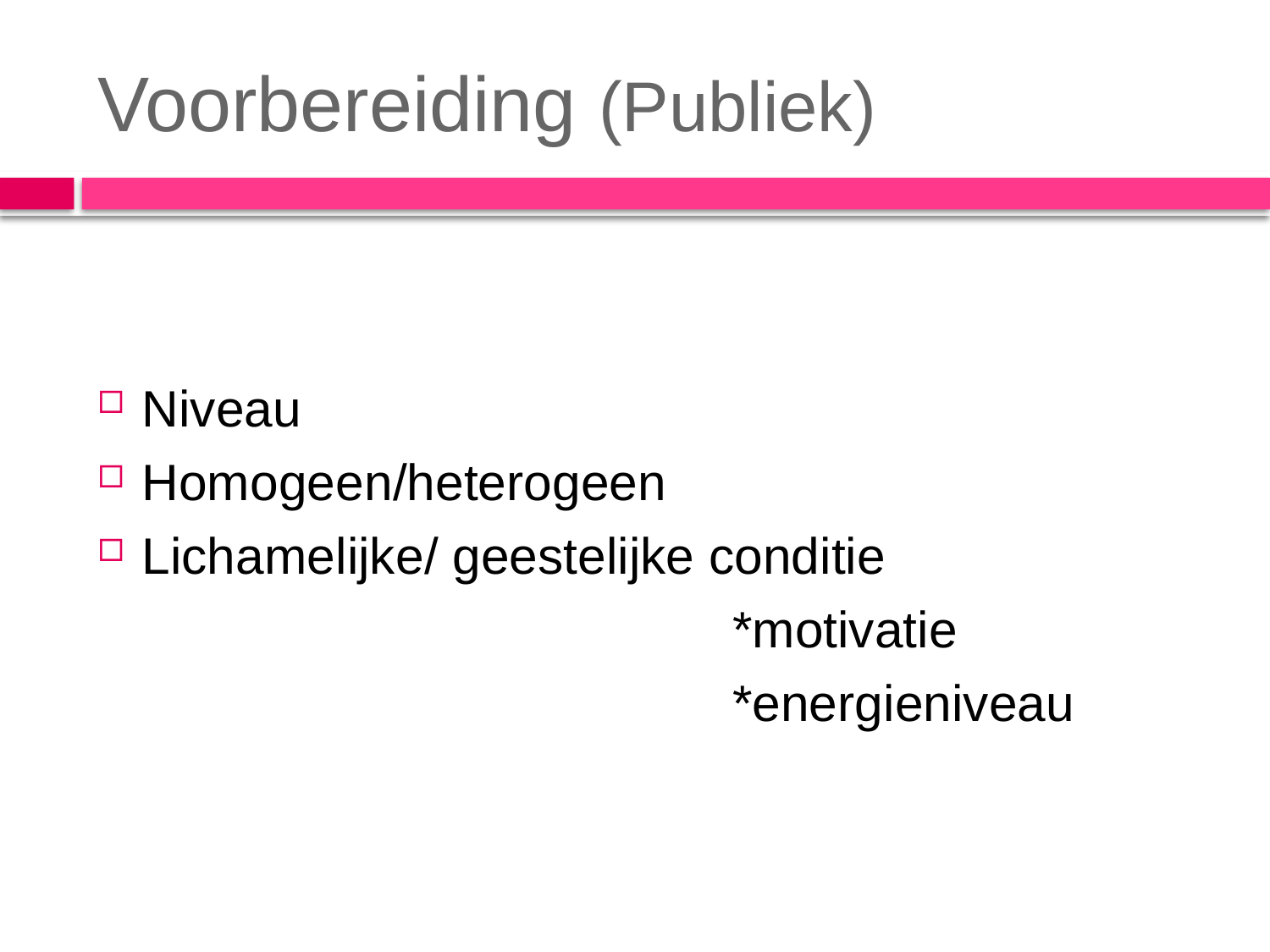

# Voorbereiding (Publiek)

Niveau
Homogeen/heterogeen
Lichamelijke/ geestelijke conditie
					*motivatie
					*energieniveau